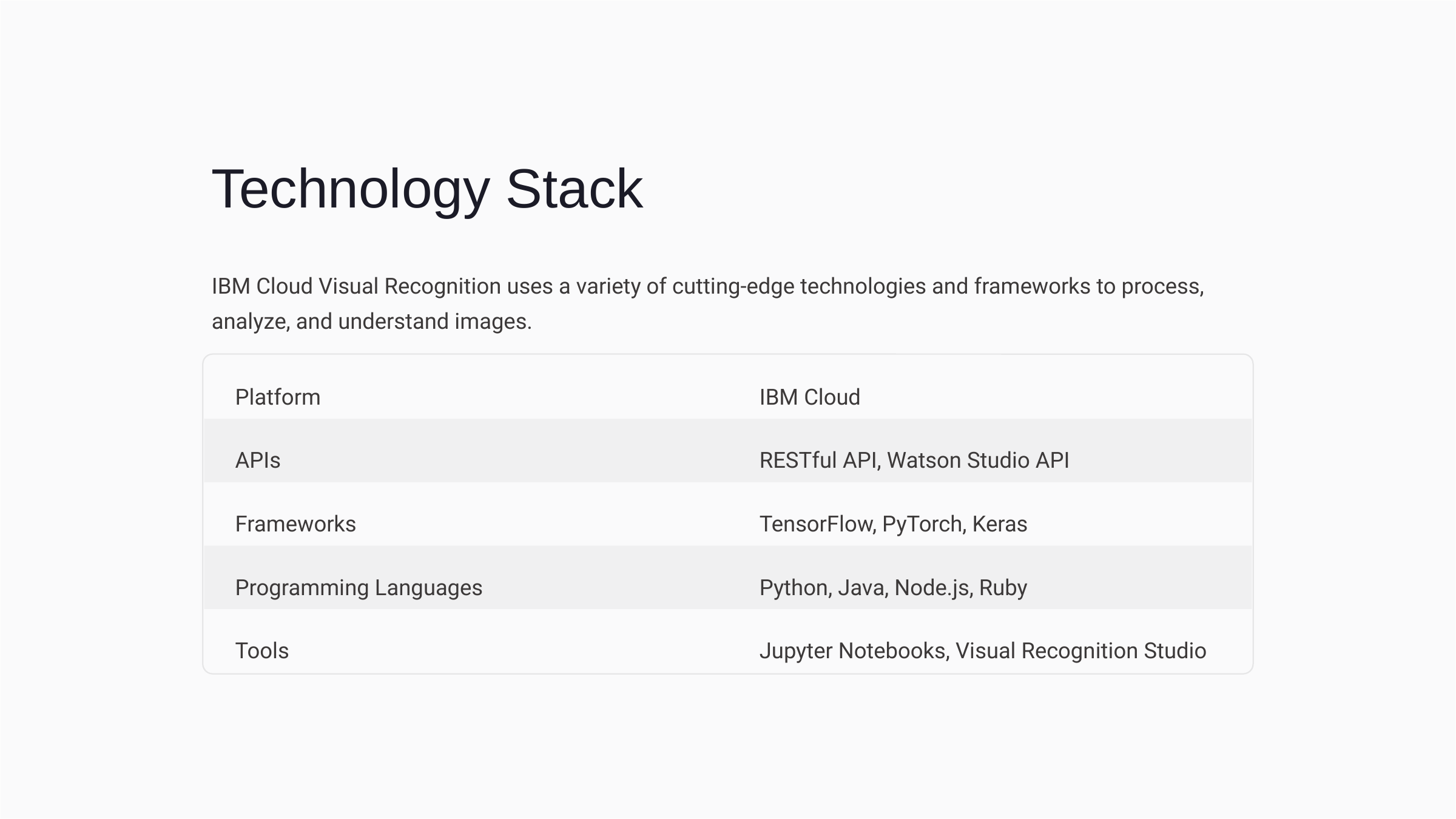

Technology Stack
IBM Cloud Visual Recognition uses a variety of cutting-edge technologies and frameworks to process, analyze, and understand images.

Platform
IBM Cloud

APIs
RESTful API, Watson Studio API

Frameworks
TensorFlow, PyTorch, Keras

Programming Languages
Python, Java, Node.js, Ruby

Tools
Jupyter Notebooks, Visual Recognition Studio